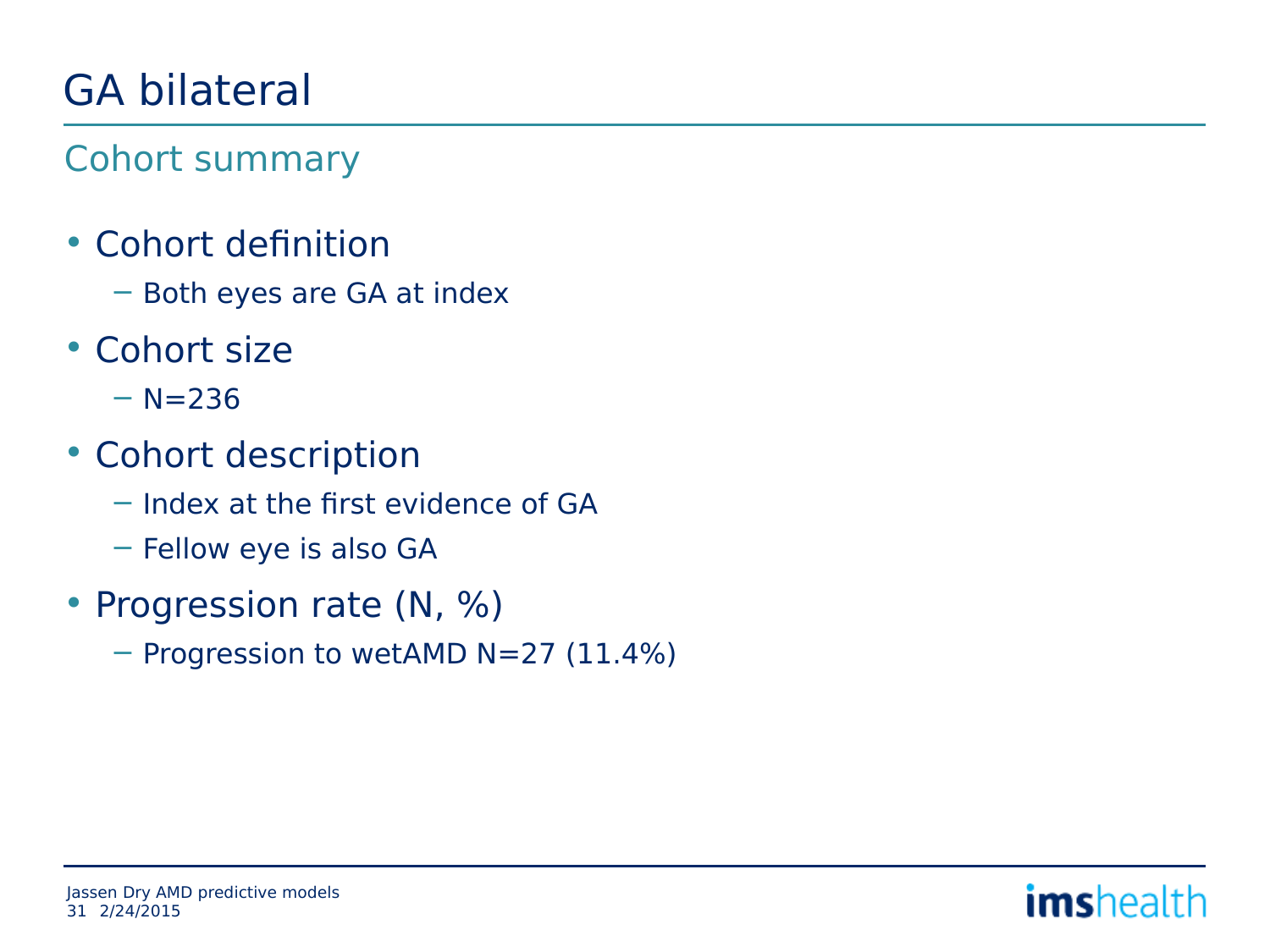

# GA bilateral
Cohort summary
Cohort definition
Both eyes are GA at index
Cohort size
N=236
Cohort description
Index at the first evidence of GA
Fellow eye is also GA
Progression rate (N, %)
Progression to wetAMD N=27 (11.4%)

Jassen Dry AMD predictive models
2/24/2015
31